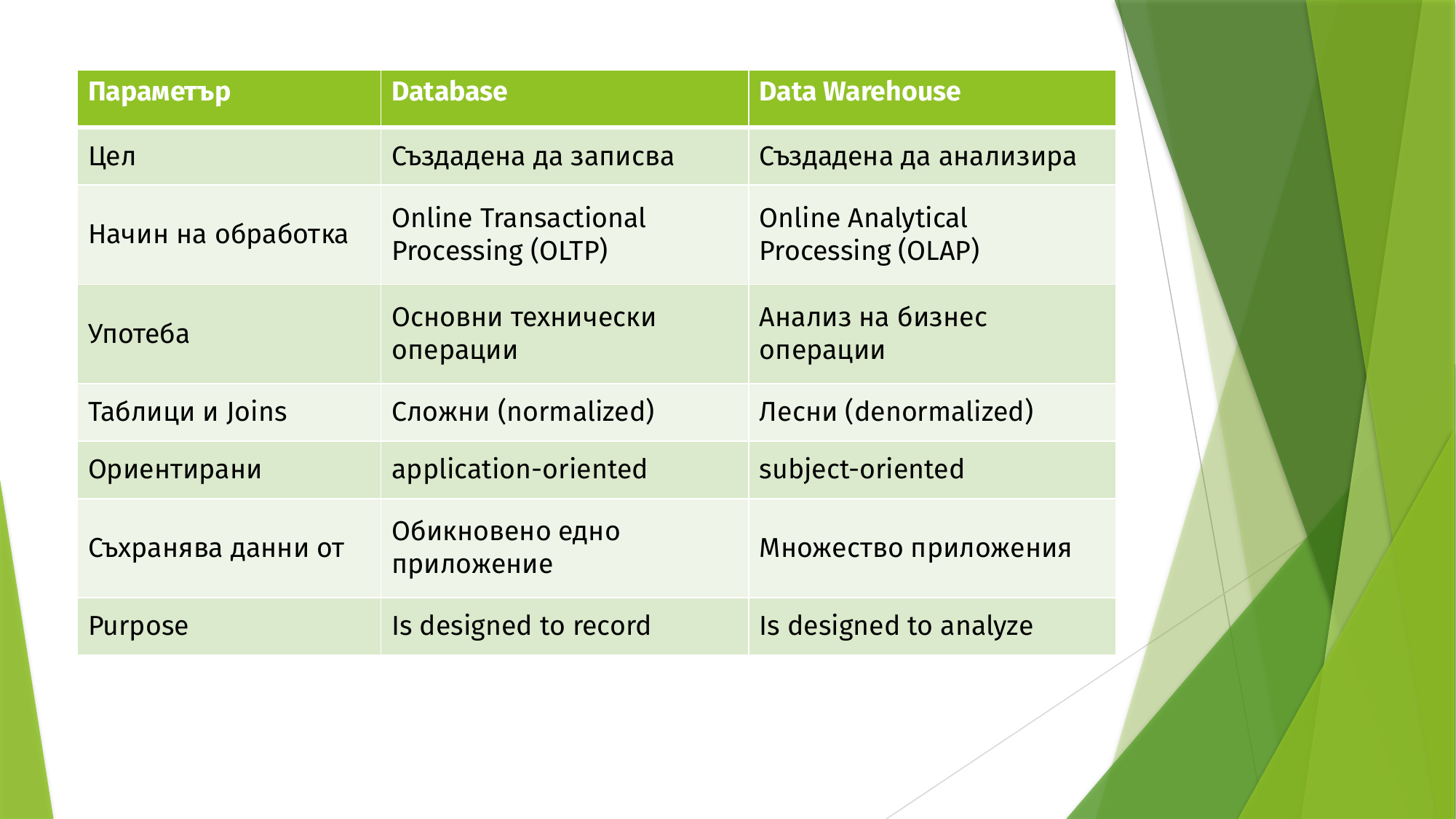

| Параметър | Database | Data Warehouse |
| --- | --- | --- |
| Цел | Създадена да записва | Създадена да анализира |
| Начин на обработка | Online Transactional Processing (OLTP) | Online Analytical Processing (OLAP) |
| Употеба | Основни технически операции | Анализ на бизнес операции |
| Таблици и Joins | Сложни (normalized) | Лесни (denormalized) |
| Ориентирани | application-oriented | subject-oriented |
| Съхранява данни от | Обикновено едно приложение | Множество приложения |
| Purpose | Is designed to record | Is designed to analyze |